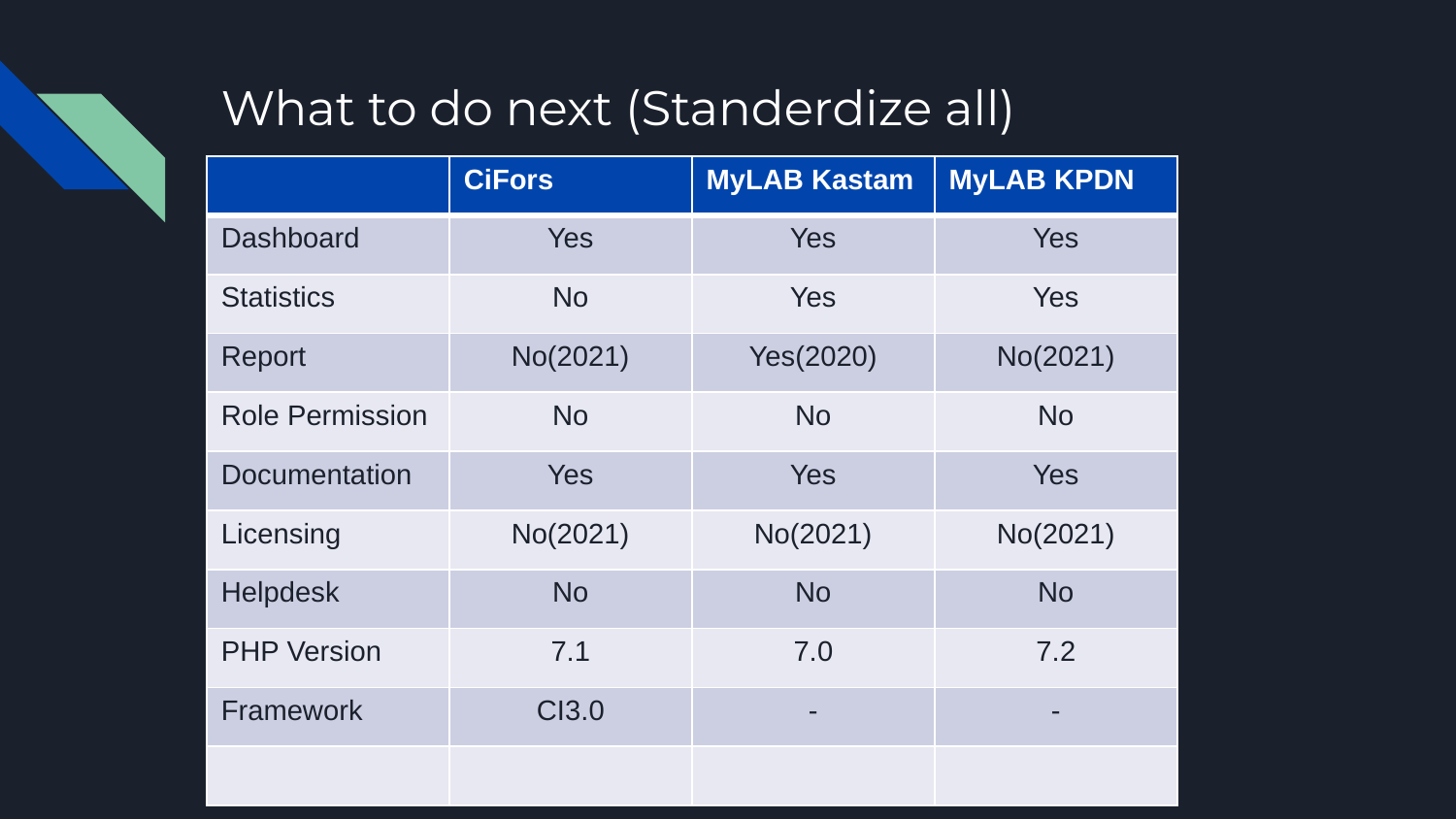

# What to do next (Standerdize all)
|  | CiFors | MyLAB Kastam | MyLAB KPDN |
| --- | --- | --- | --- |
| Dashboard | Yes | Yes | Yes |
| Statistics | No | Yes | Yes |
| Report | No(2021) | Yes(2020) | No(2021) |
| Role Permission | No | No | No |
| Documentation | Yes | Yes | Yes |
| Licensing | No(2021) | No(2021) | No(2021) |
| Helpdesk | No | No | No |
| PHP Version | 7.1 | 7.0 | 7.2 |
| Framework | CI3.0 | - | - |
|  |  |  |  |